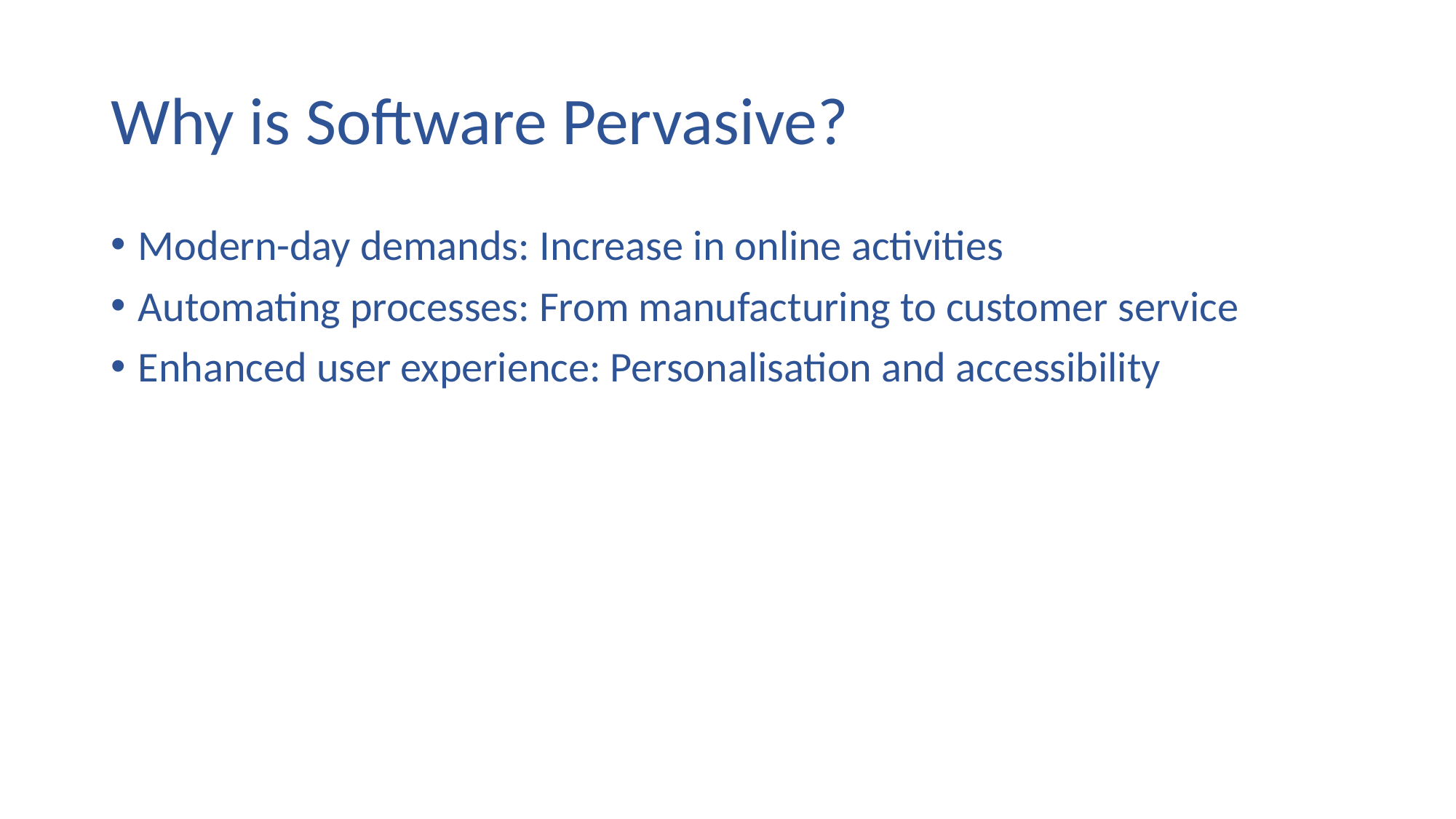

# Why is Software Pervasive?
Modern-day demands: Increase in online activities
Automating processes: From manufacturing to customer service
Enhanced user experience: Personalisation and accessibility